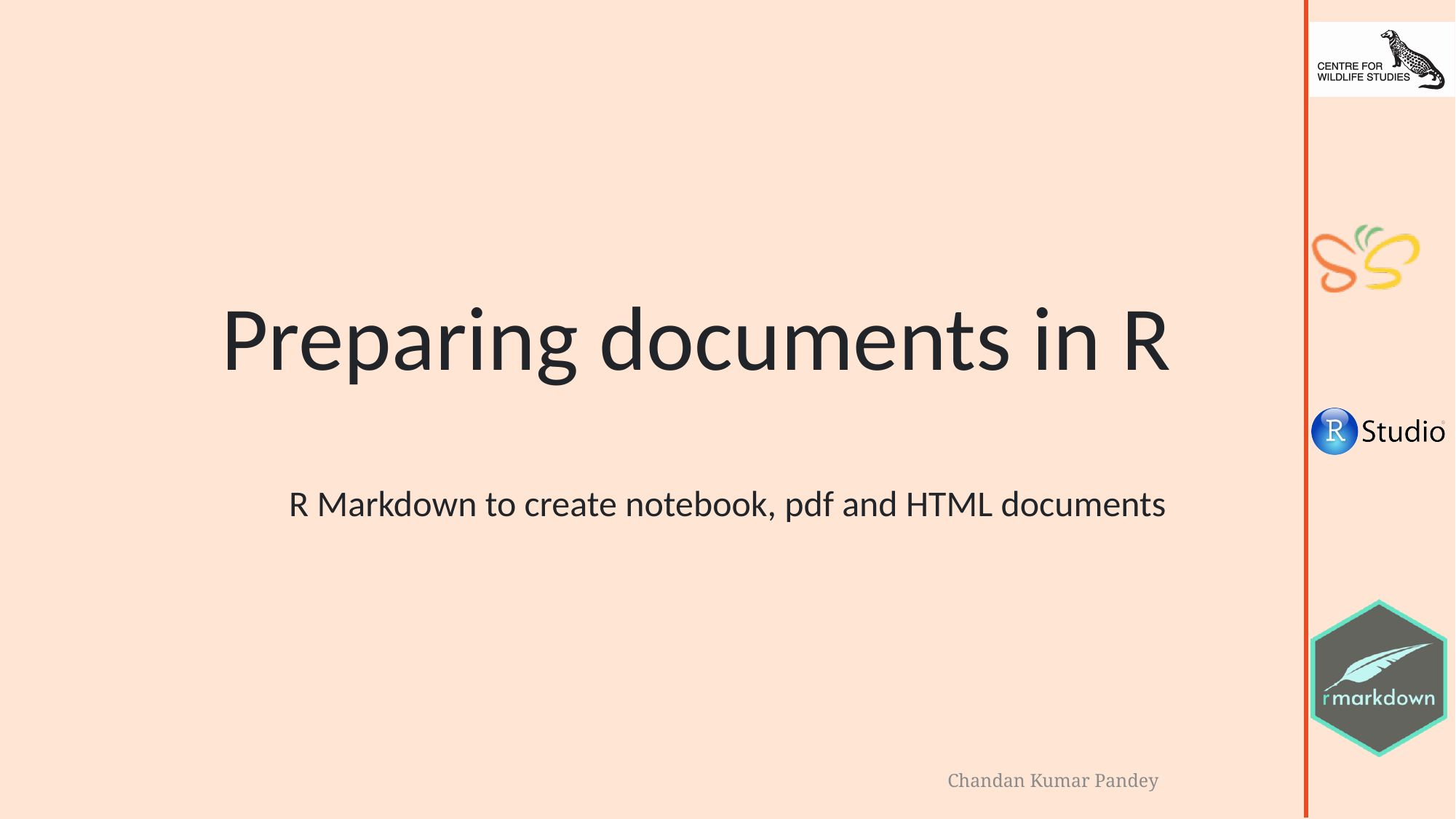

# Preparing documents in R
R Markdown to create notebook, pdf and HTML documents